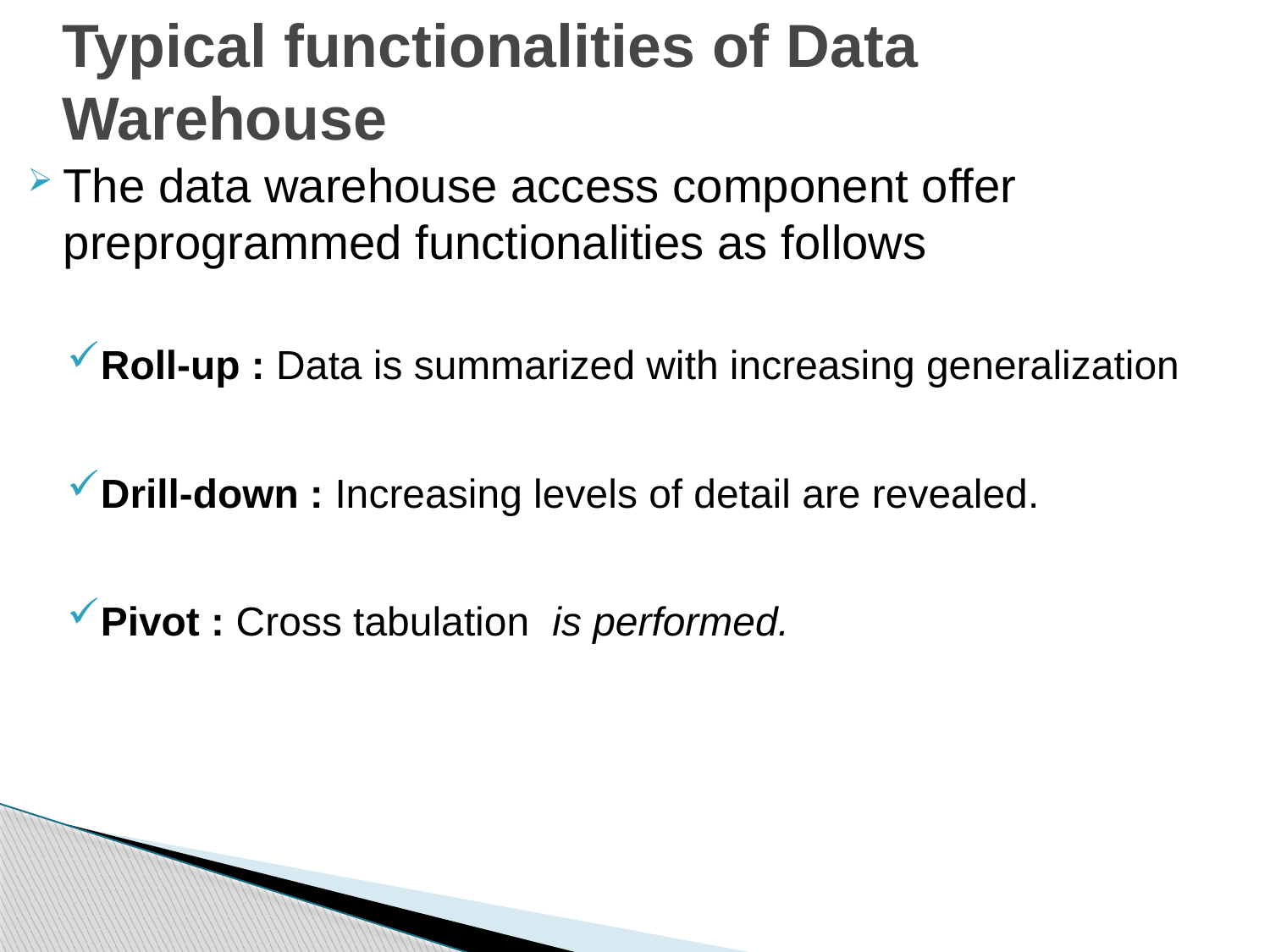

# Typical functionalities of Data Warehouse
The data warehouse access component offer preprogrammed functionalities as follows

Roll-up : Data is summarized with increasing generalization

Drill-down : Increasing levels of detail are revealed.

Pivot : Cross tabulation  is performed.